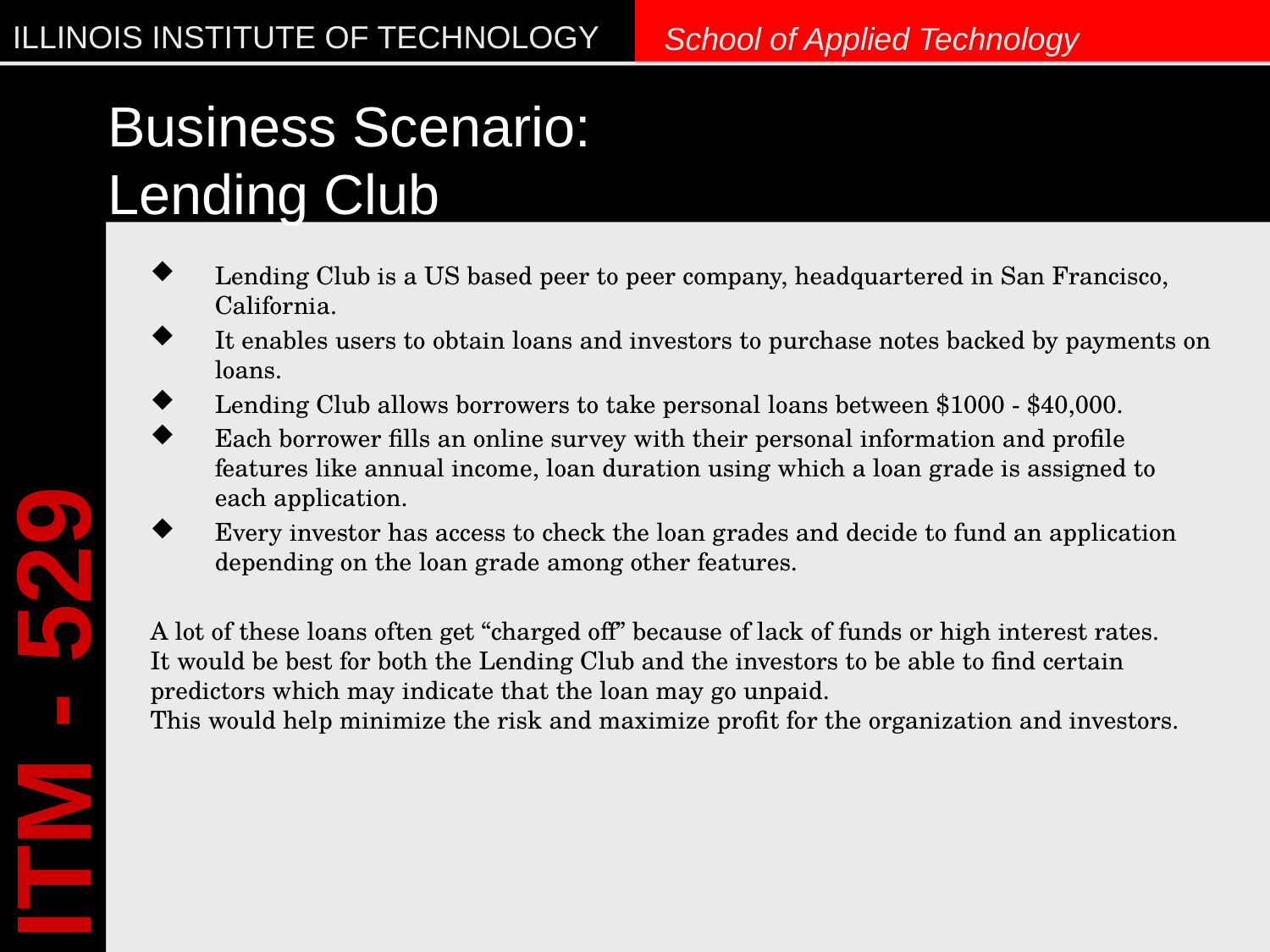

# Business Scenario: Lending Club
Lending Club is a US based peer to peer company, headquartered in San Francisco, California.
It enables users to obtain loans and investors to purchase notes backed by payments on loans.
Lending Club allows borrowers to take personal loans between $1000 - $40,000.
Each borrower fills an online survey with their personal information and profile features like annual income, loan duration using which a loan grade is assigned to each application.
Every investor has access to check the loan grades and decide to fund an application depending on the loan grade among other features.

A lot of these loans often get “charged off” because of lack of funds or high interest rates.
It would be best for both the Lending Club and the investors to be able to find certain predictors which may indicate that the loan may go unpaid.
This would help minimize the risk and maximize profit for the organization and investors.